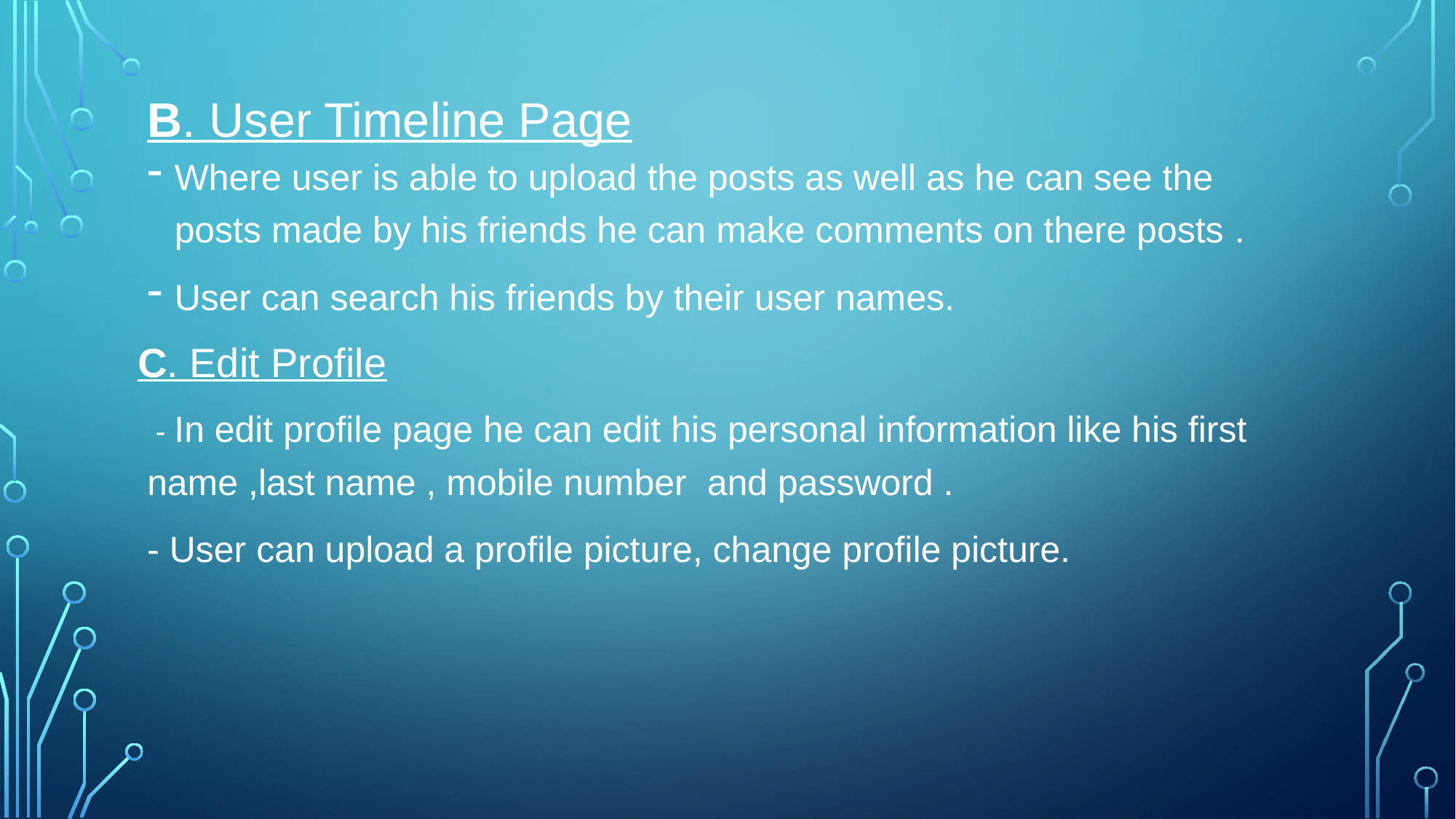

# B. User Timeline Page
Where user is able to upload the posts as well as he can see the posts made by his friends he can make comments on there posts .
User can search his friends by their user names.

C. Edit Profile
 - In edit profile page he can edit his personal information like his first name ,last name , mobile number  and password .
- User can upload a profile picture, change profile picture.